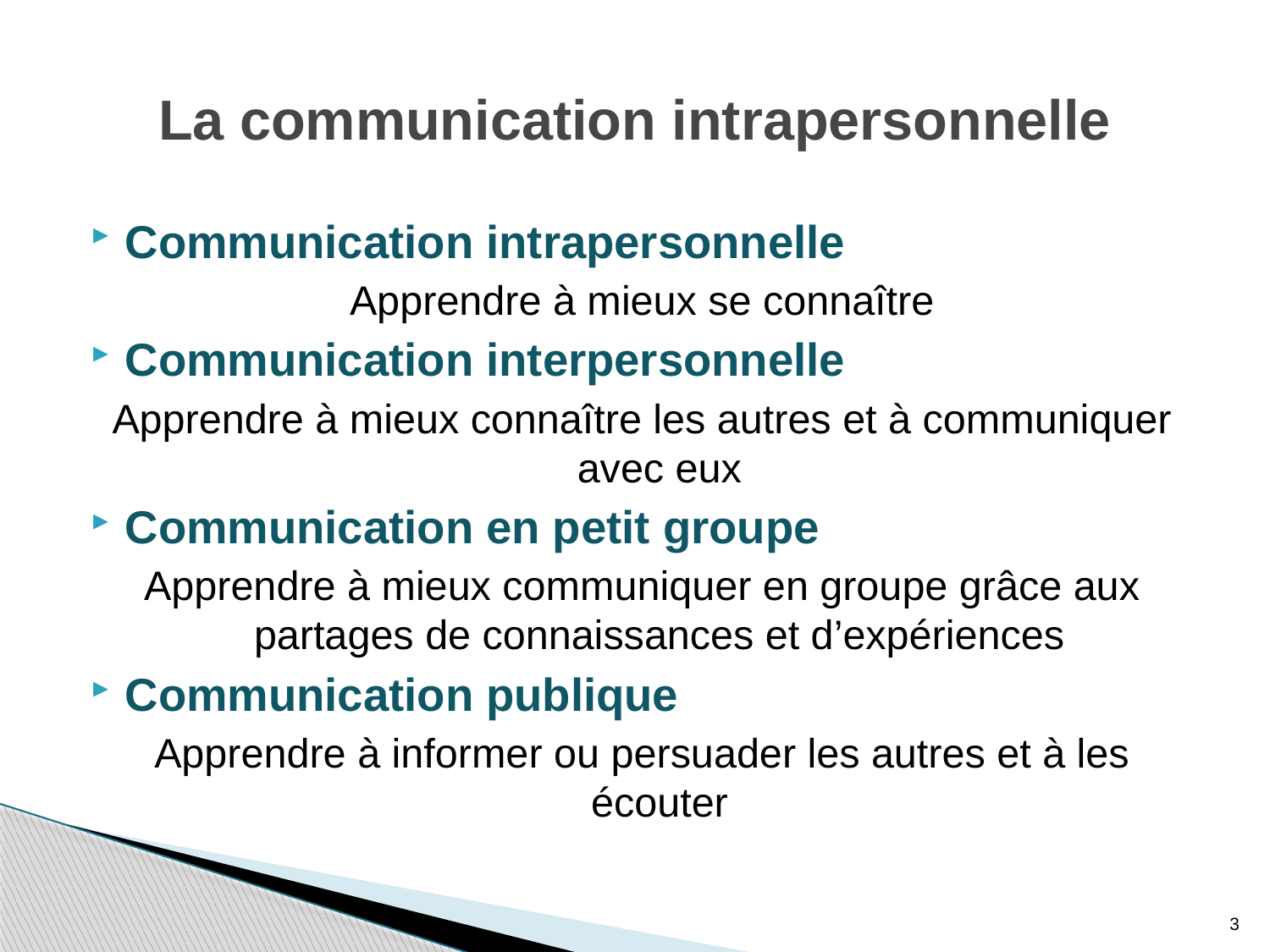

# La communication intrapersonnelle
Communication intrapersonnelle
Apprendre à mieux se connaître
Communication interpersonnelle
Apprendre à mieux connaître les autres et à communiquer avec eux
Communication en petit groupe
Apprendre à mieux communiquer en groupe grâce aux partages de connaissances et d’expériences
Communication publique
Apprendre à informer ou persuader les autres et à les écouter

3